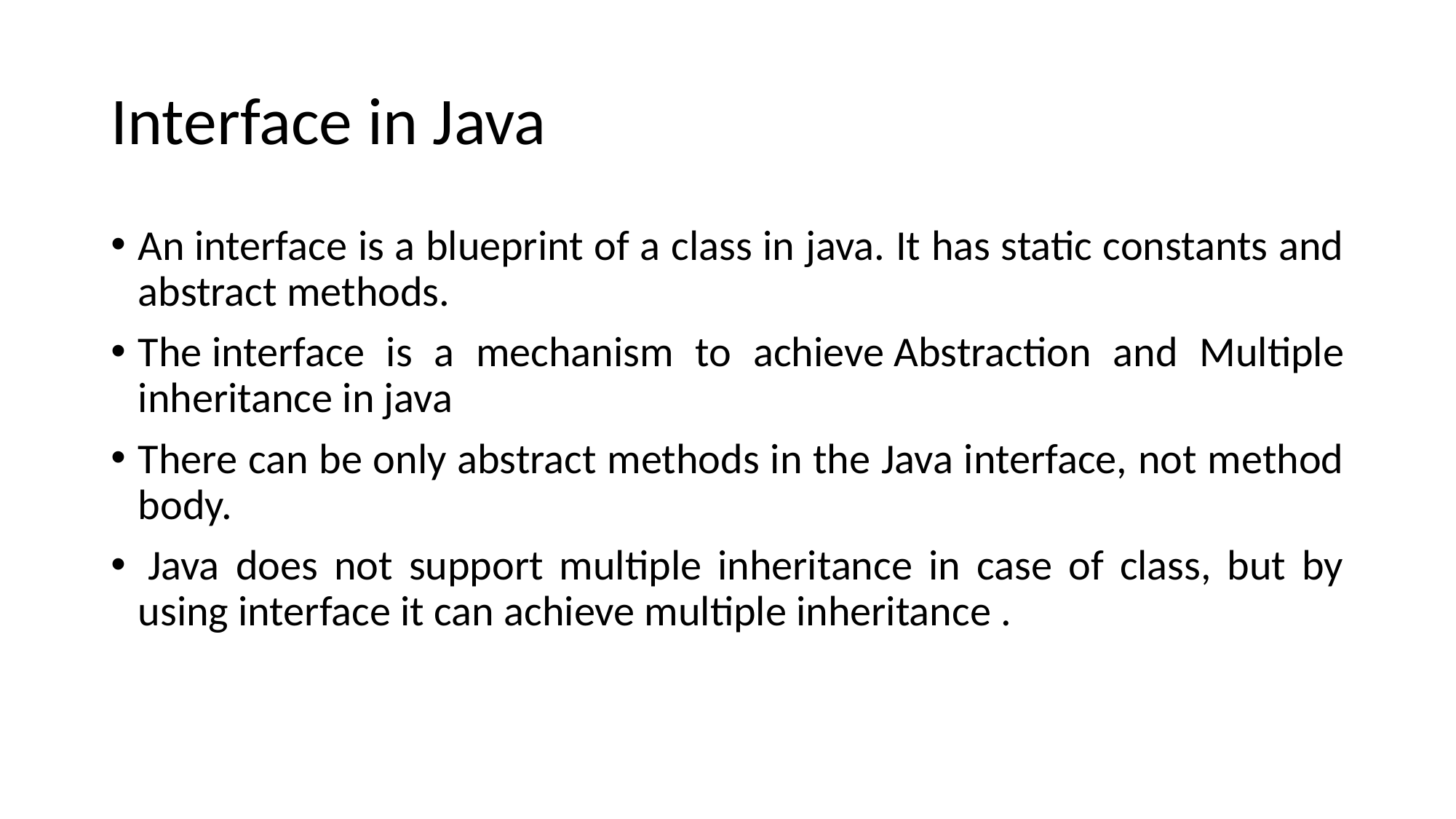

# Interface in Java
An interface is a blueprint of a class in java. It has static constants and abstract methods.
The interface is a mechanism to achieve Abstraction and Multiple inheritance in java
There can be only abstract methods in the Java interface, not method body.
 Java does not support multiple inheritance in case of class, but by using interface it can achieve multiple inheritance .